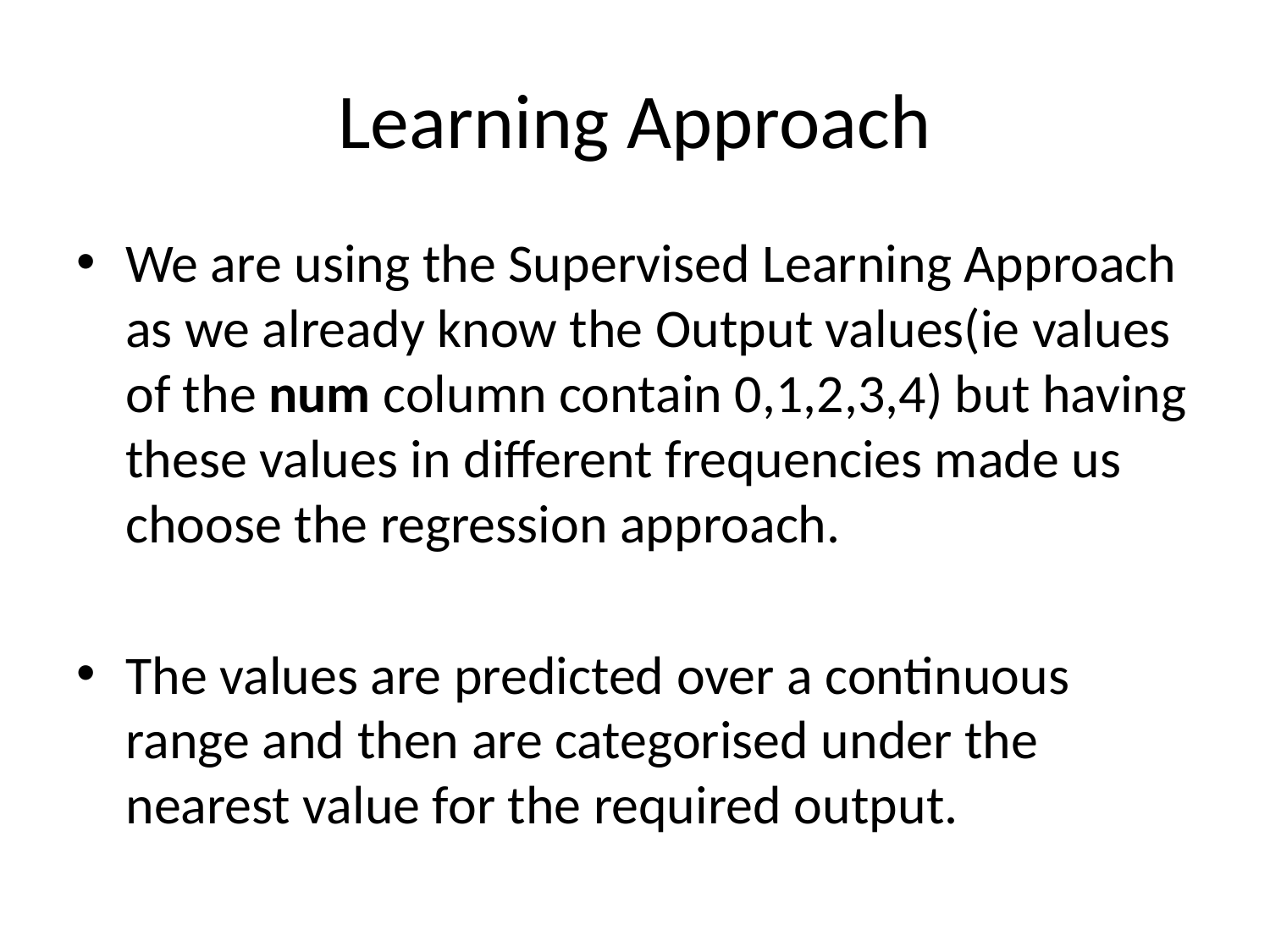

# Learning Approach
We are using the Supervised Learning Approach as we already know the Output values(ie values of the num column contain 0,1,2,3,4) but having these values in different frequencies made us choose the regression approach.

The values are predicted over a continuous range and then are categorised under the nearest value for the required output.